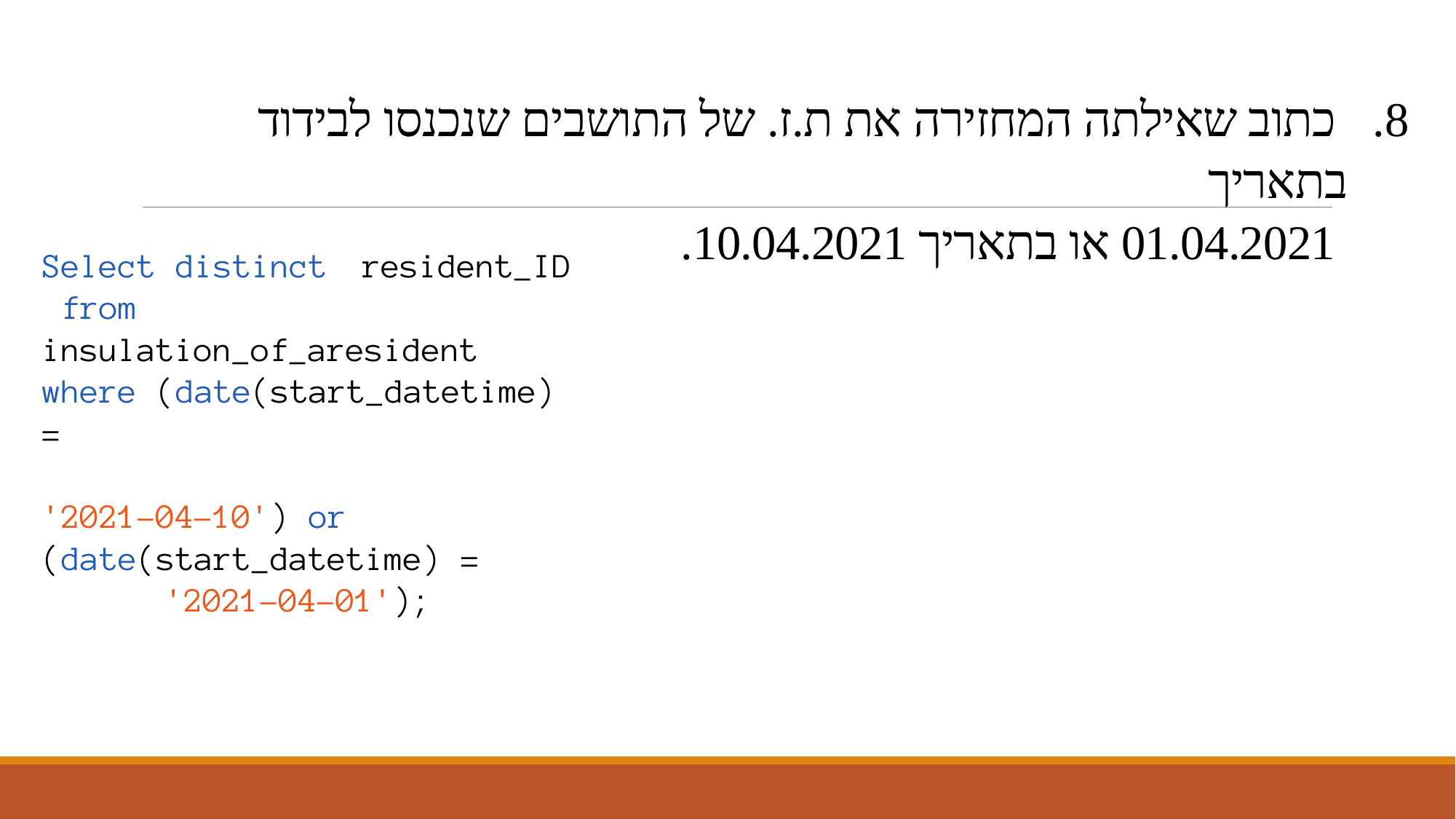

# כתוב שאילתה המחזירה את ת.ז. של התושבים שנכנסו לבידוד בתאריך 01.04.2021 או בתאריך 10.04.2021.
Select distinct	resident_ID  from insulation_of_aresident
where (date(start_datetime) =	'2021-04-10') or (date(start_datetime) =
'2021-04-01');